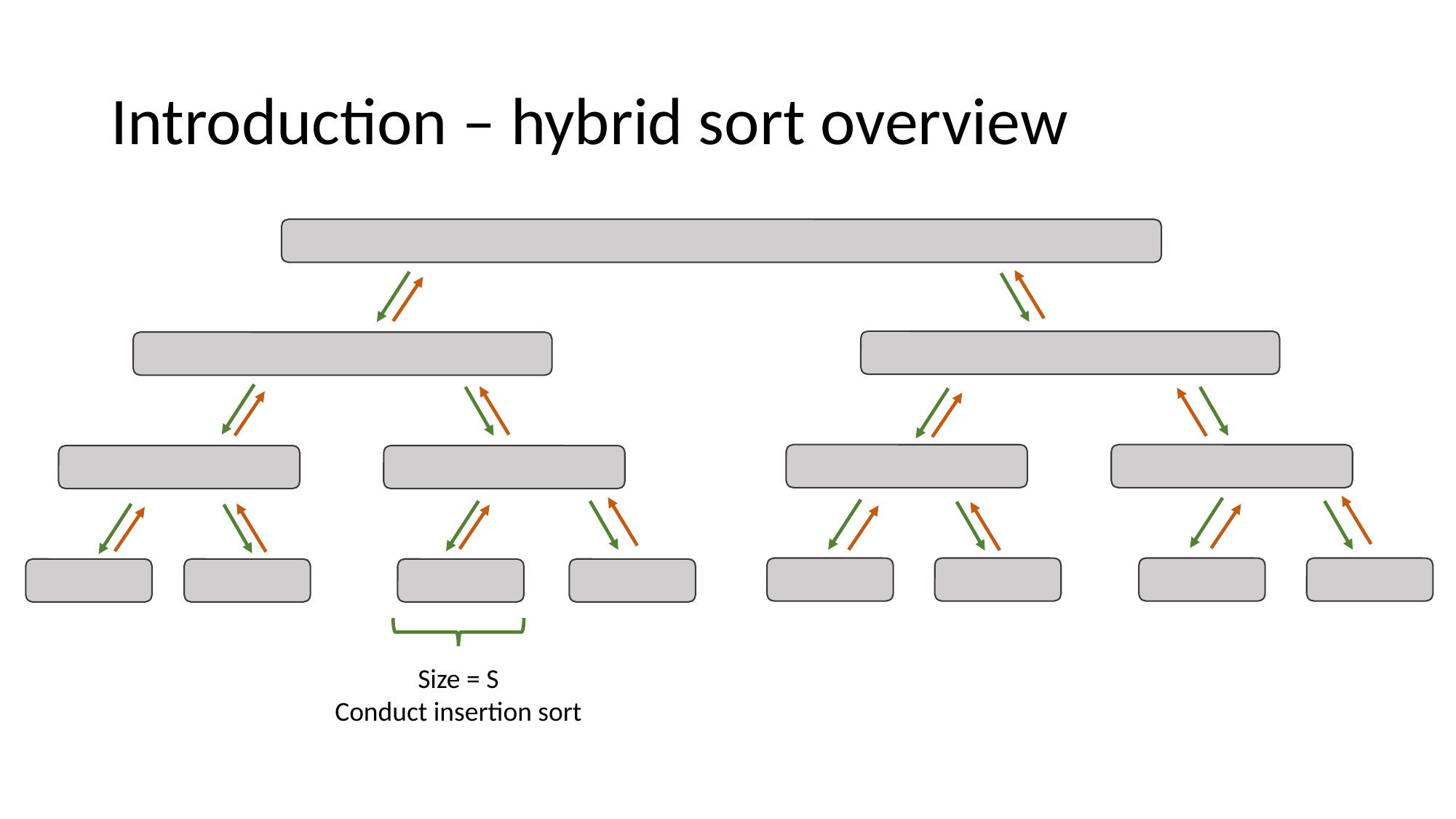

# Introduction – hybrid sort overview

Size = S
Conduct insertion sort